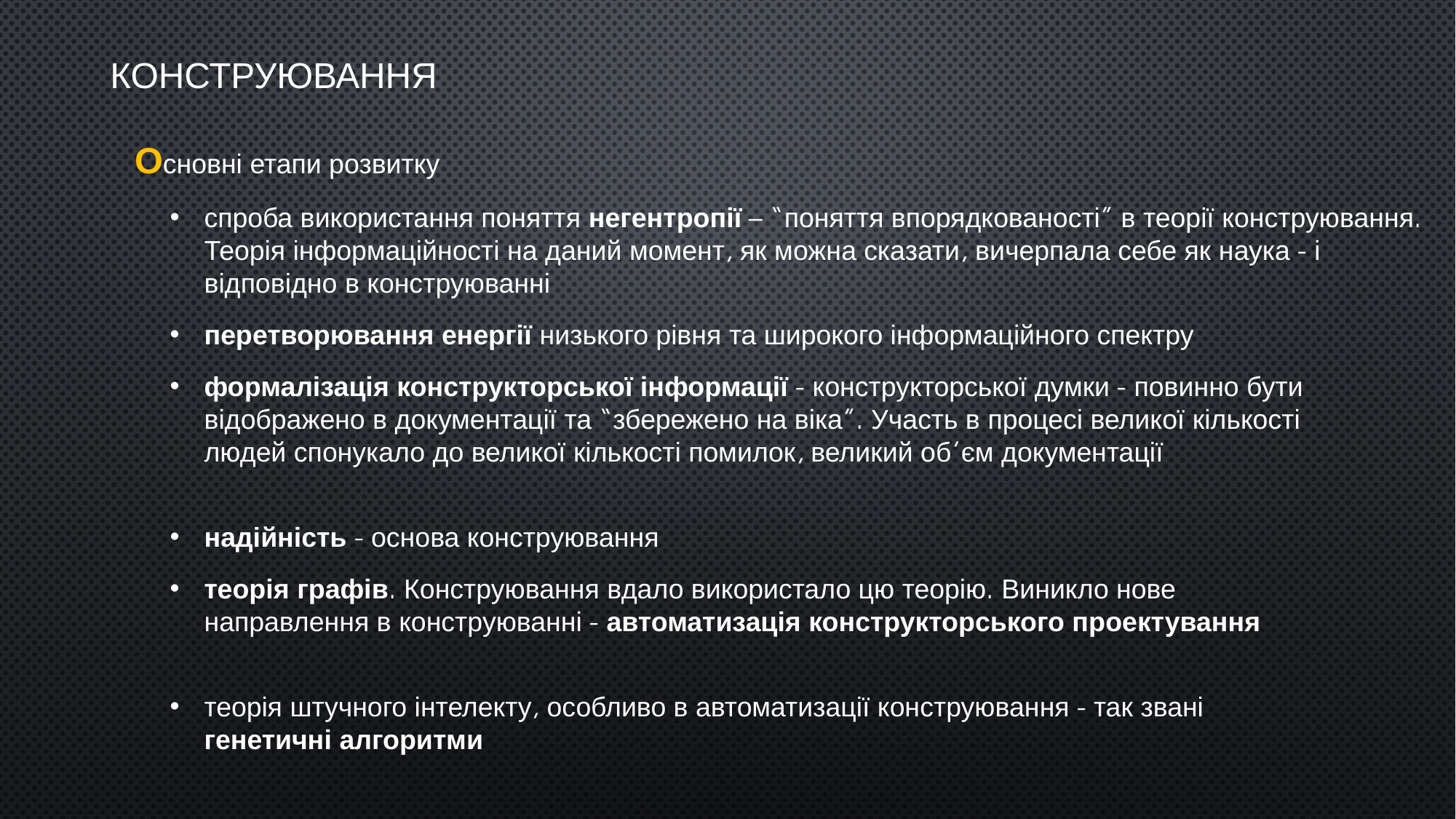

# конструювання
Основні етапи розвитку
спроба використання поняття негентропії – “поняття впорядкованості” в теорії конструювання. Теорія інформаційності на даний момент, як можна сказати, вичерпала себе як наука - і відповідно в конструюванні
перетворювання енергії низького рівня та широкого інформаційного спектру
формалізація конструкторської інформації - конструкторської думки - повинно бути відображено в документації та “збережено на віка”. Участь в процесі великої кількості людей спонукало до великої кількості помилок, великий об’єм документації
надійність - основа конструювання
теорія графів. Конструювання вдало використало цю теорію. Виникло нове направлення в конструюванні - автоматизація конструкторського проектування
теорія штучного інтелекту, особливо в автоматизації конструювання - так звані генетичні алгоритми